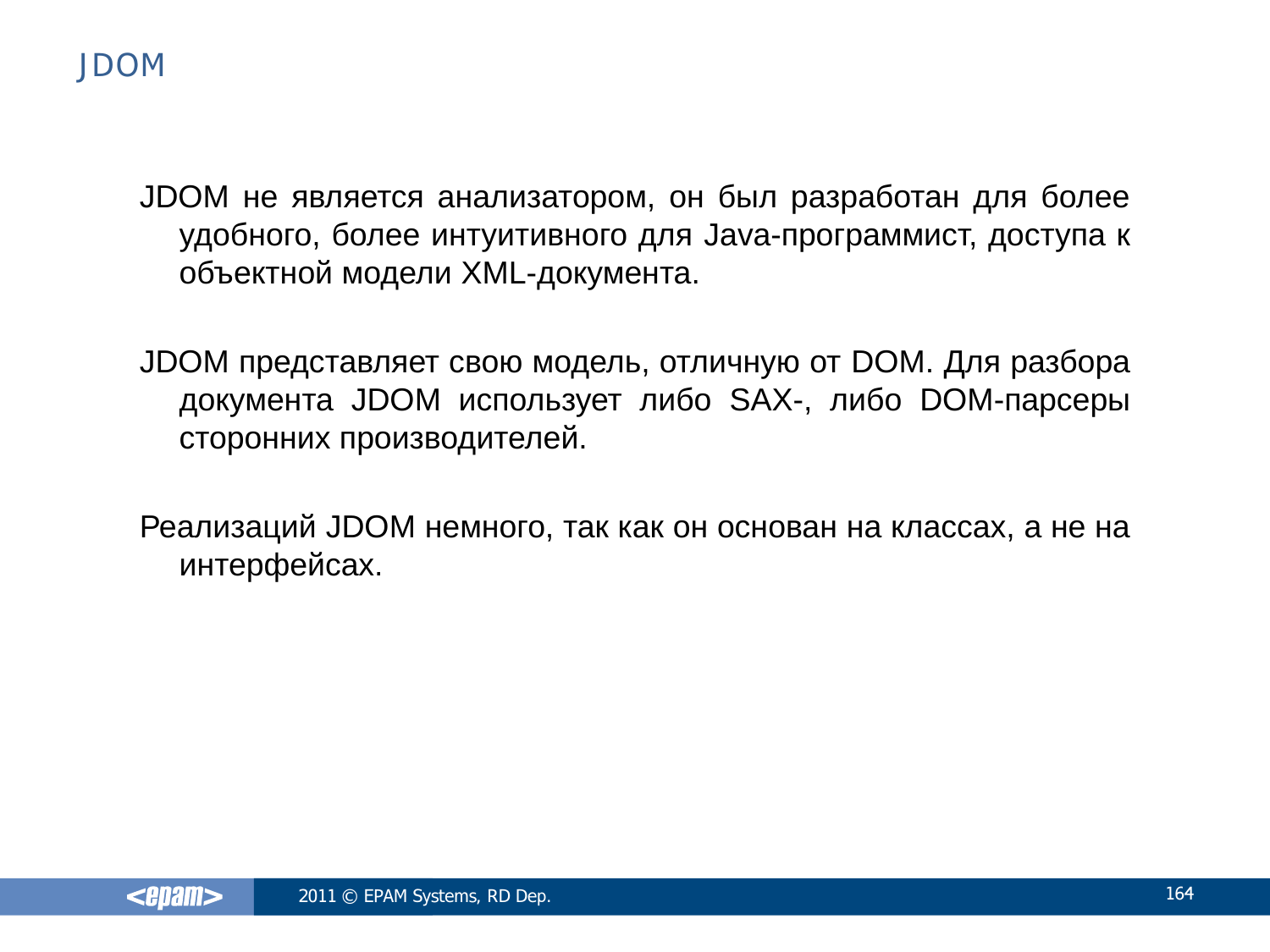

# JDOM
JDOM не является анализатором, он был разработан для более удобного, более интуитивного для Java-программист, доступа к объектной модели XML-документа.

JDOM представляет свою модель, отличную от DOM. Для разбора документа JDOM использует либо SAX-, либо DOM-парсеры сторонних производителей.

Реализаций JDOM немного, так как он основан на классах, а не на интерфейсах.
164
2011 © EPAM Systems, RD Dep.